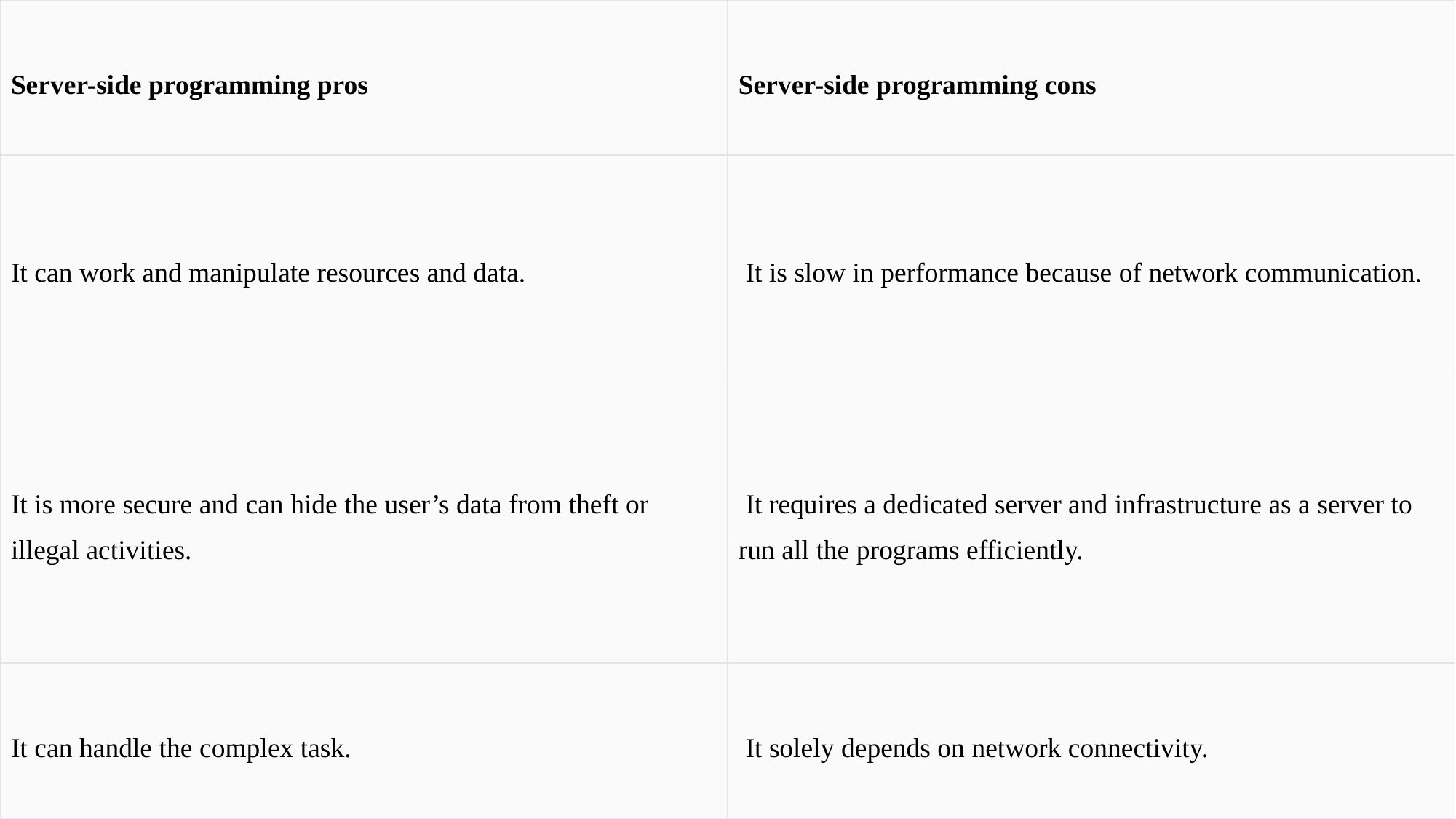

| Server-side programming pros | Server-side programming cons |
| --- | --- |
| It can work and manipulate resources and data. | It is slow in performance because of network communication. |
| It is more secure and can hide the user’s data from theft or illegal activities. | It requires a dedicated server and infrastructure as a server to run all the programs efficiently. |
| It can handle the complex task. | It solely depends on network connectivity. |